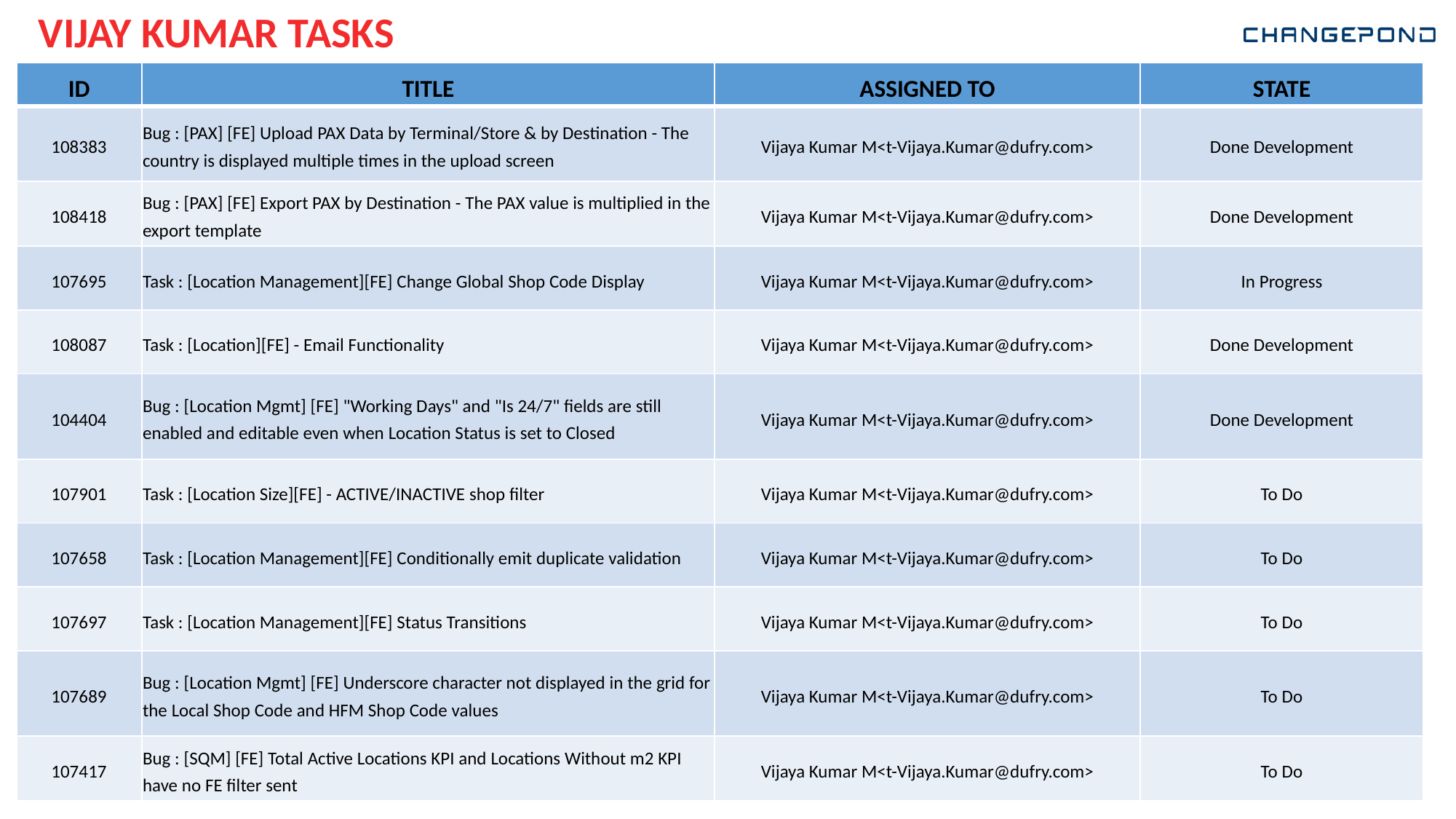

VIJAY KUMAR TASKS
| ID | TITLE | ASSIGNED TO | STATE |
| --- | --- | --- | --- |
| 108383 | Bug : [PAX] [FE] Upload PAX Data by Terminal/Store & by Destination - The country is displayed multiple times in the upload screen | Vijaya Kumar M<t-Vijaya.Kumar@dufry.com> | Done Development |
| 108418 | Bug : [PAX] [FE] Export PAX by Destination - The PAX value is multiplied in the export template | Vijaya Kumar M<t-Vijaya.Kumar@dufry.com> | Done Development |
| 107695 | Task : [Location Management][FE] Change Global Shop Code Display | Vijaya Kumar M<t-Vijaya.Kumar@dufry.com> | In Progress |
| 108087 | Task : [Location][FE] - Email Functionality | Vijaya Kumar M<t-Vijaya.Kumar@dufry.com> | Done Development |
| 104404 | Bug : [Location Mgmt] [FE] "Working Days" and "Is 24/7" fields are still enabled and editable even when Location Status is set to Closed | Vijaya Kumar M<t-Vijaya.Kumar@dufry.com> | Done Development |
| 107901 | Task : [Location Size][FE] - ACTIVE/INACTIVE shop filter | Vijaya Kumar M<t-Vijaya.Kumar@dufry.com> | To Do |
| 107658 | Task : [Location Management][FE] Conditionally emit duplicate validation | Vijaya Kumar M<t-Vijaya.Kumar@dufry.com> | To Do |
| 107697 | Task : [Location Management][FE] Status Transitions | Vijaya Kumar M<t-Vijaya.Kumar@dufry.com> | To Do |
| 107689 | Bug : [Location Mgmt] [FE] Underscore character not displayed in the grid for the Local Shop Code and HFM Shop Code values | Vijaya Kumar M<t-Vijaya.Kumar@dufry.com> | To Do |
| 107417 | Bug : [SQM] [FE] Total Active Locations KPI and Locations Without m2 KPI have no FE filter sent | Vijaya Kumar M<t-Vijaya.Kumar@dufry.com> | To Do |